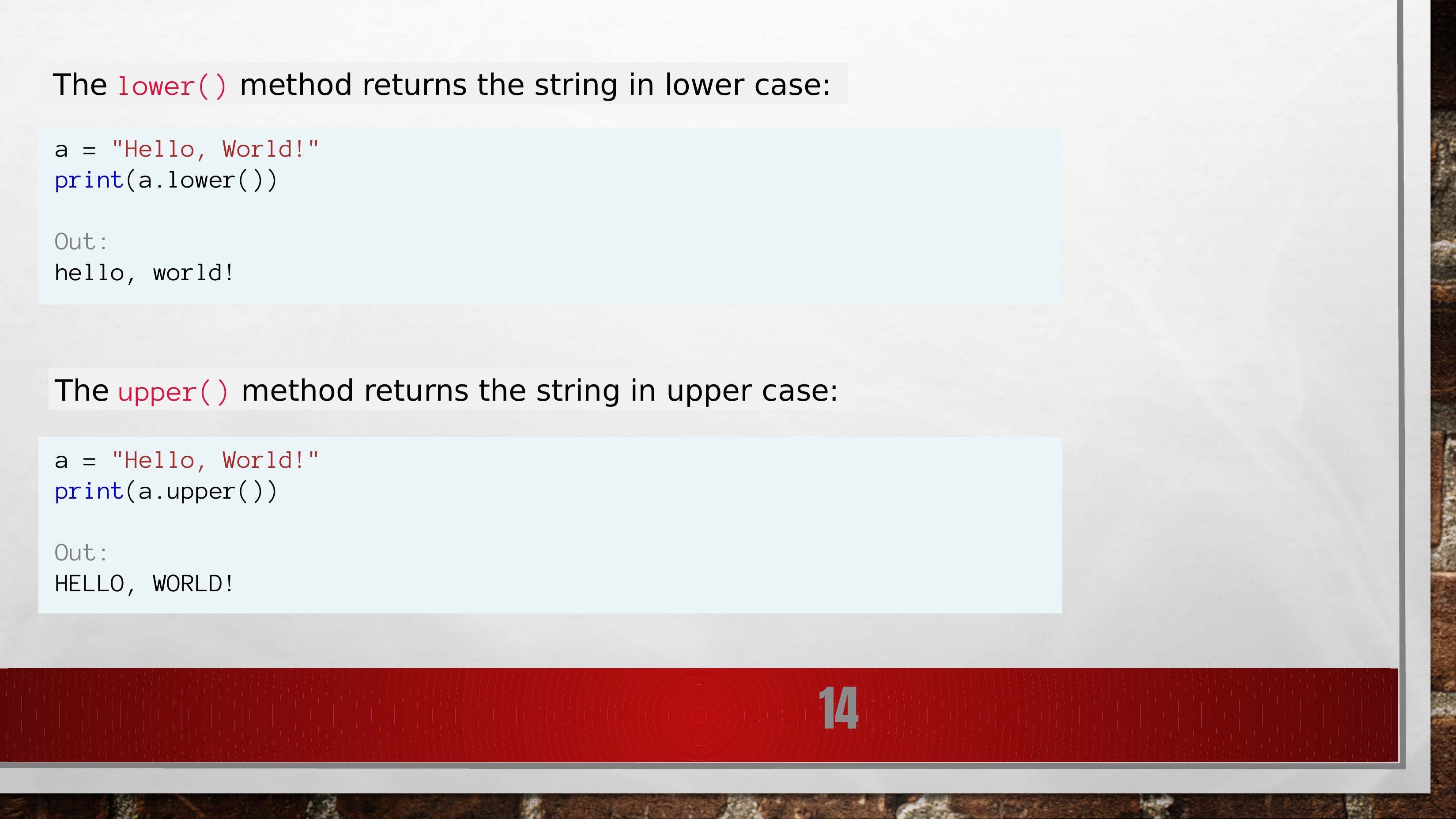

The lower() method returns the string in lower case:
a = "Hello, World!"
print(a.lower())

Out:
hello, world!

The upper() method returns the string in upper case:

a = "Hello, World!"
print(a.upper())

Out:
HELLO, WORLD!

14